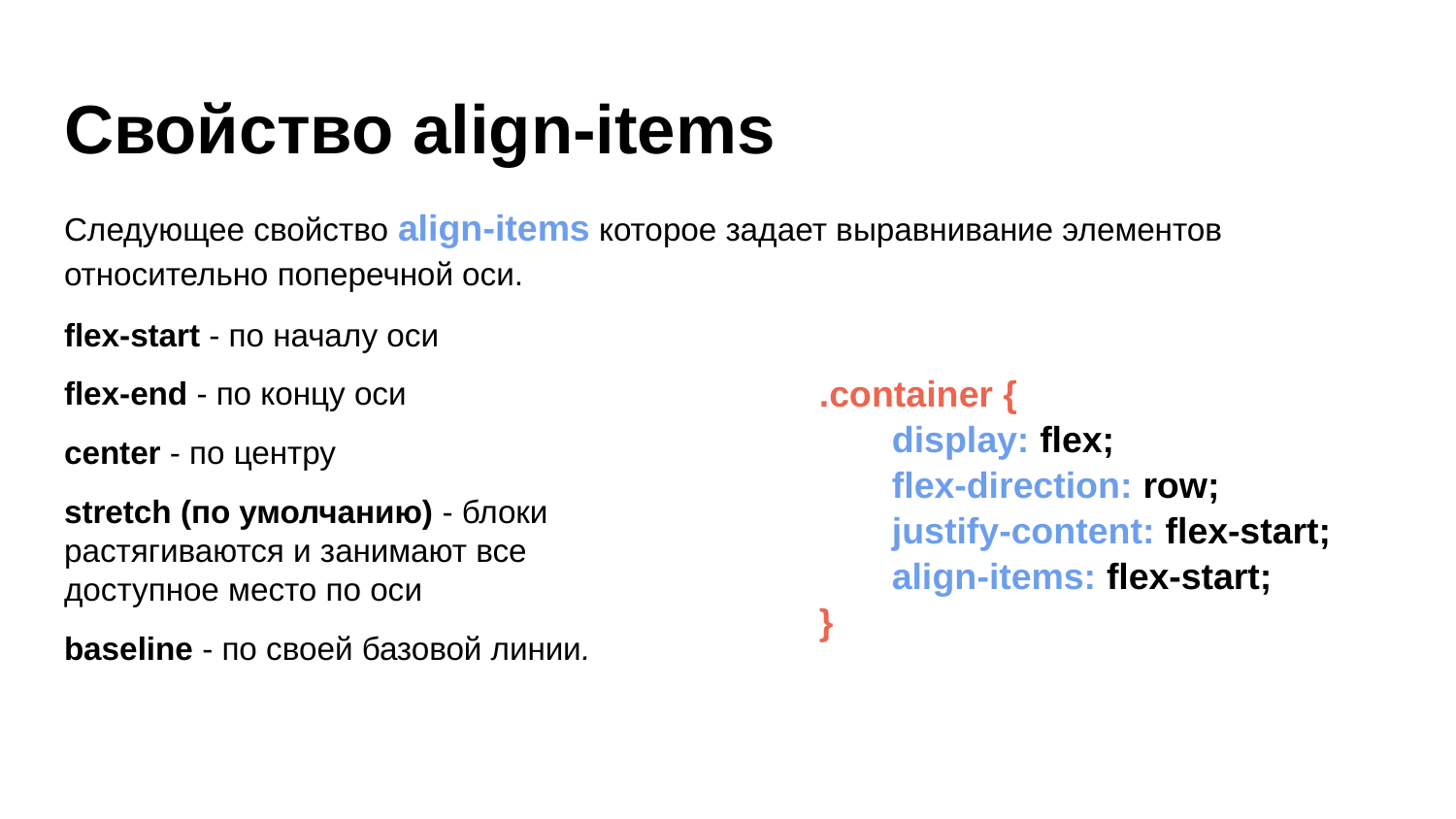

# Свойство align-items
Следующее свойство align-items которое задает выравнивание элементов относительно поперечной оси.
flex-start - по началу оси
flex-end - по концу оси
center - по центру
stretch (по умолчанию) - блоки растягиваются и занимают все доступное место по оси
baseline - по своей базовой линии.
.container {
display: flex;
flex-direction: row;
justify-content: flex-start;
align-items: flex-start;
}